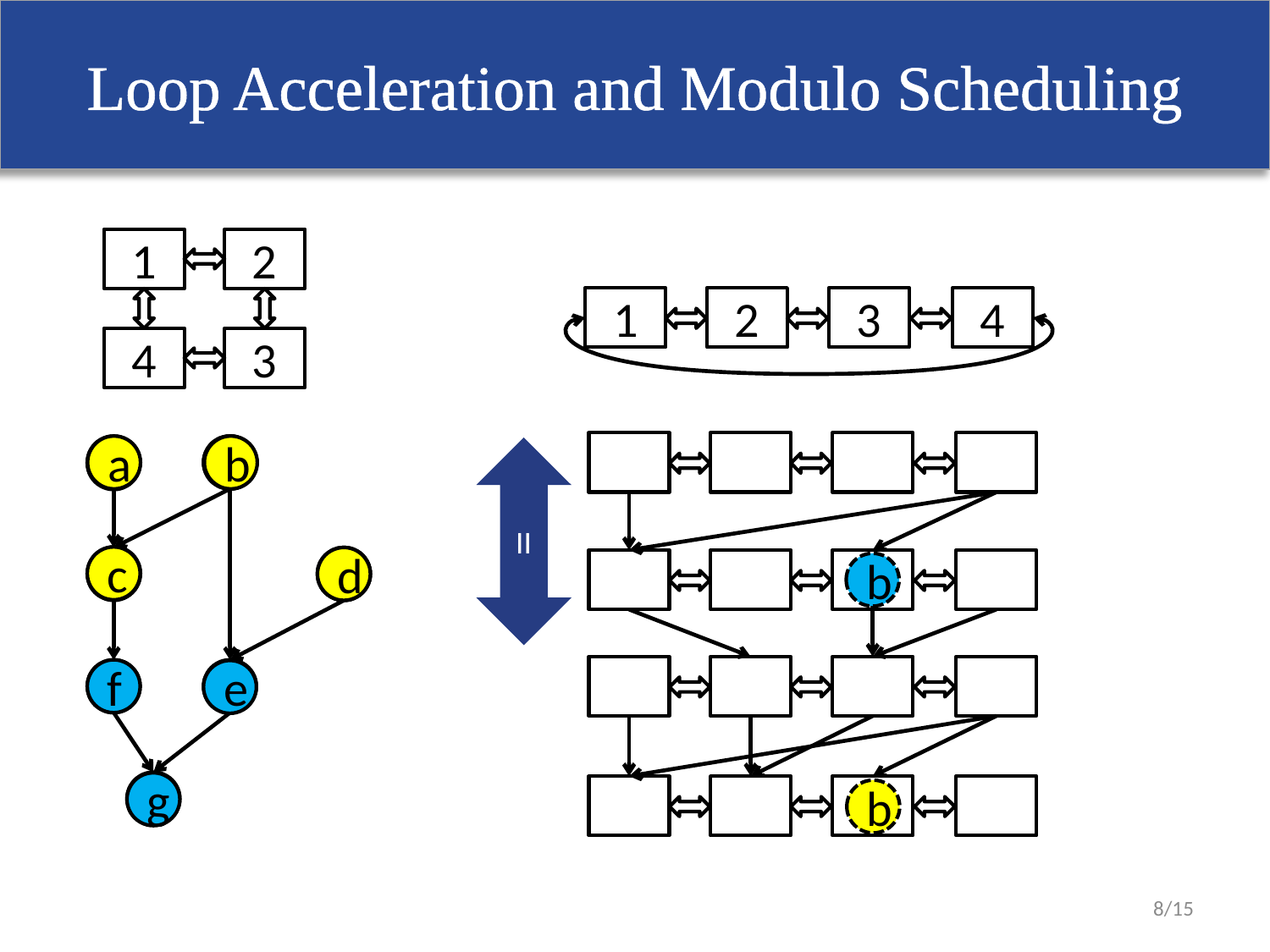

Loop Acceleration and Modulo Scheduling
1
2

4
3

1
2
3
4

a
a
b
c
d
f
e
g
b
b
a
II
c
c
d
d

b

f
e
g

b
8/15